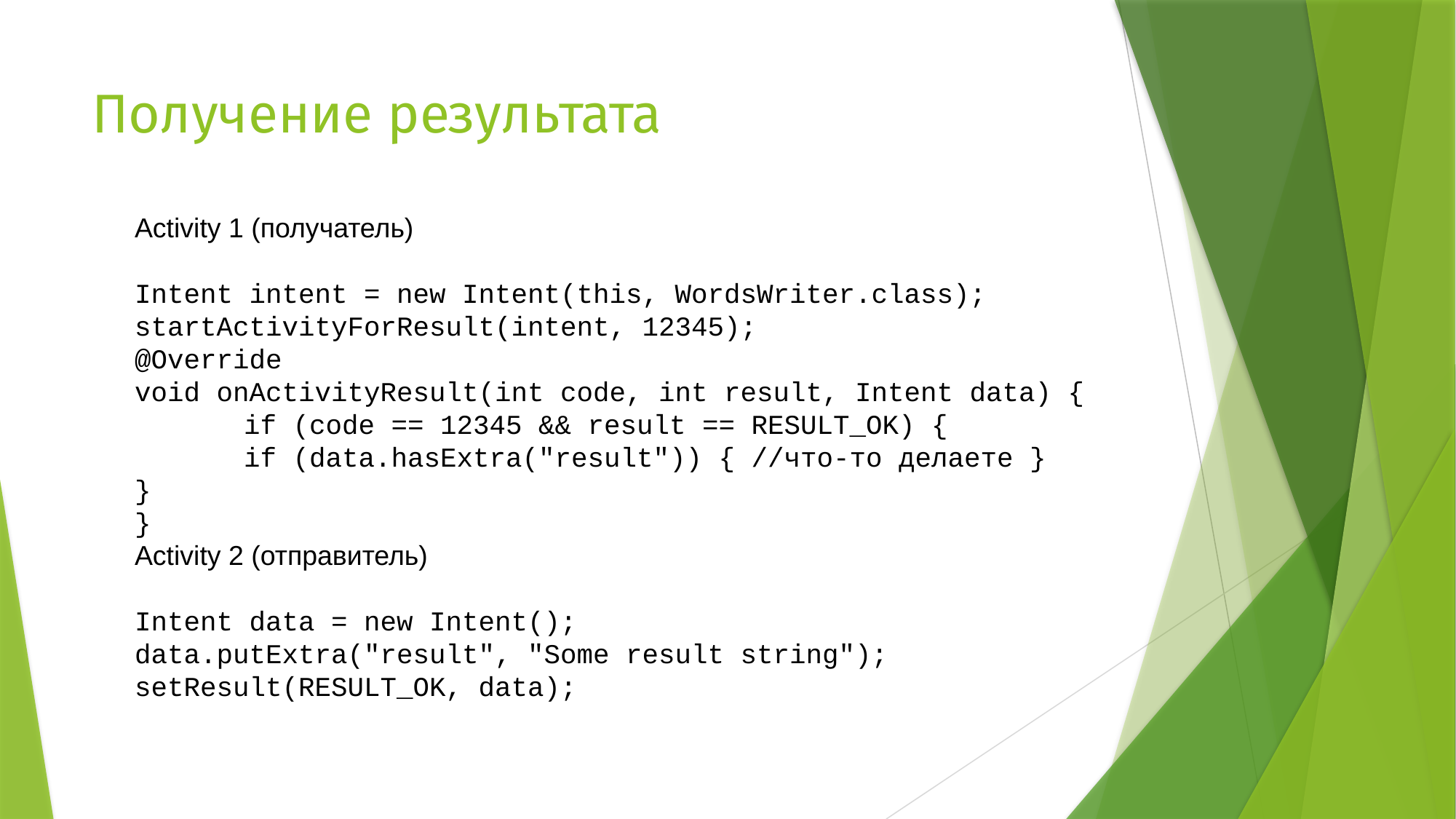

# Получение результата
14
Activity 1 (получатель)

Intent intent = new Intent(this, WordsWriter.class);
startActivityForResult(intent, 12345);
@Override
void onActivityResult(int code, int result, Intent data) {
	if (code == 12345 && result == RESULT_OK) {
	if (data.hasExtra("result")) { //что-то делаете }
}
}
Activity 2 (отправитель)

Intent data = new Intent();
data.putExtra("result", "Some result string");
setResult(RESULT_OK, data);